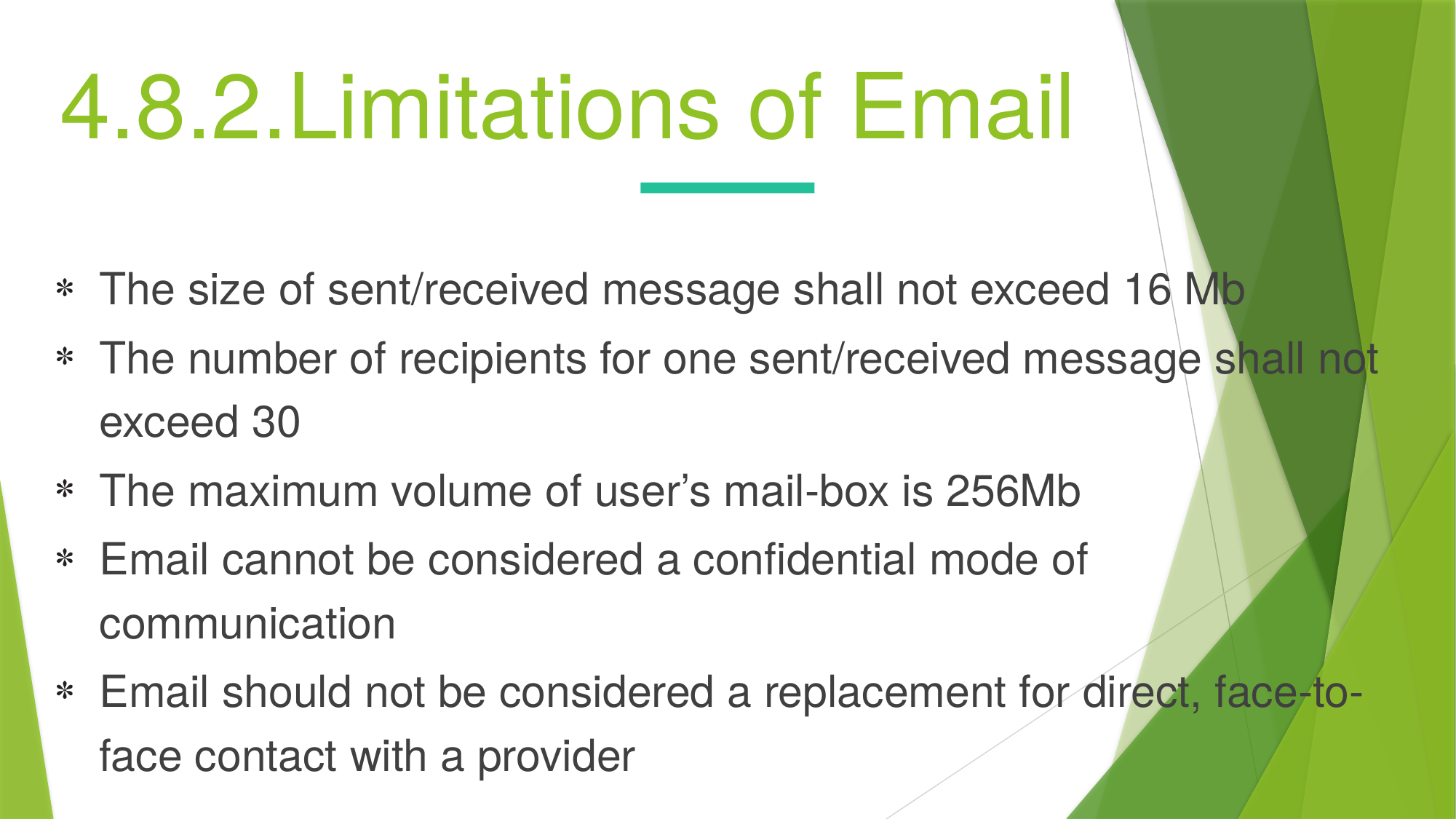

4.8.2.Limitations of Email

The size of sent/received message shall not exceed 16 Mb
The number of recipients for one sent/received message shall not exceed 30
The maximum volume of user’s mail-box is 256Mb
Email cannot be considered a confidential mode of communication
Email should not be considered a replacement for direct, face-to-face contact with a provider